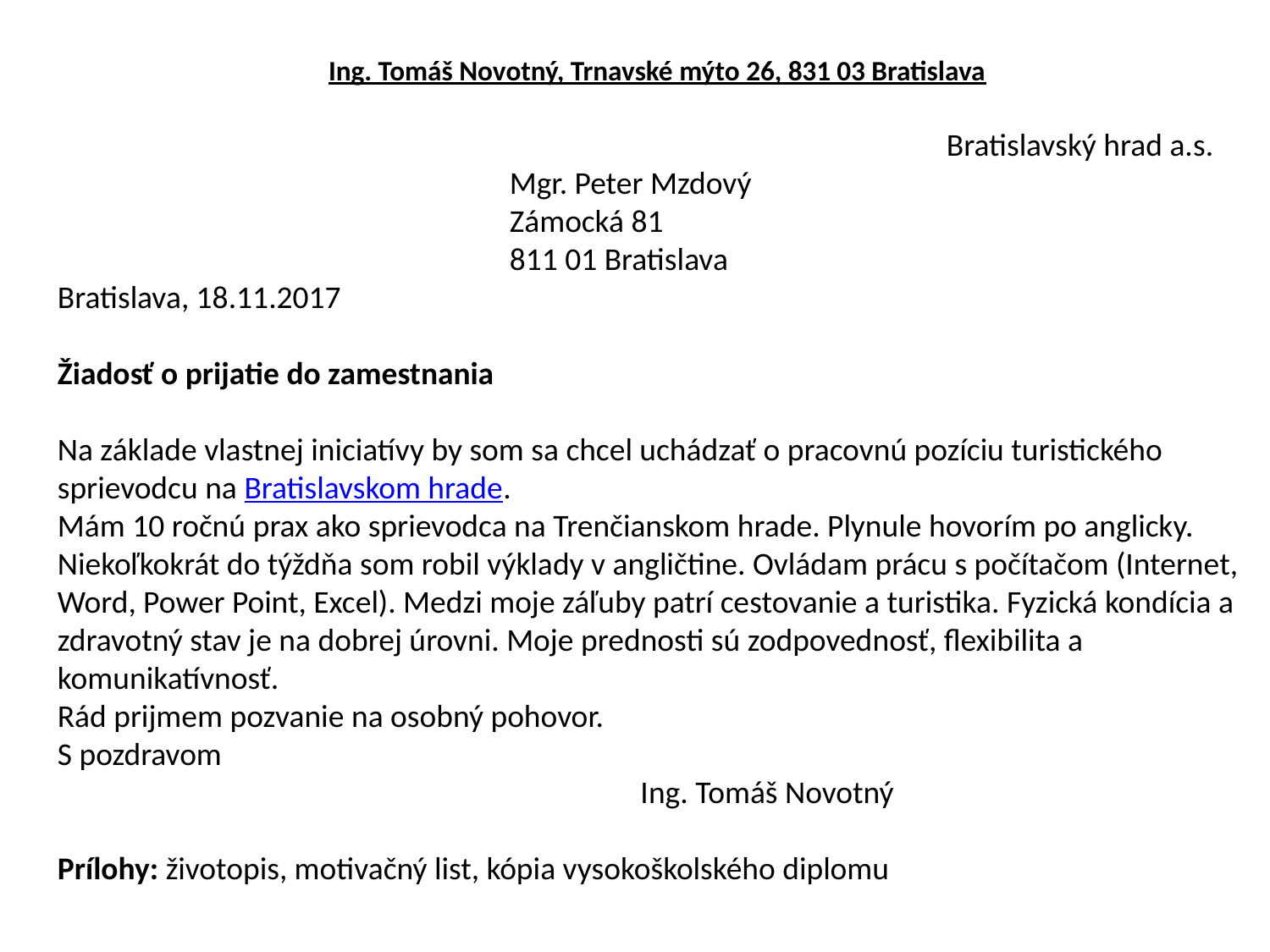

Ing. Tomáš Novotný, Trnavské mýto 26, 831 03 Bratislava
                                                                                                                                                                                                             					Bratislavský hrad a.s.
                                                               Mgr. Peter Mzdový
                                                               Zámocká 81
                                                               811 01 Bratislava
Bratislava, 18.11.2017
Žiadosť o prijatie do zamestnania
Na základe vlastnej iniciatívy by som sa chcel uchádzať o pracovnú pozíciu turistického sprievodcu na Bratislavskom hrade.
Mám 10 ročnú prax ako sprievodca na Trenčianskom hrade. Plynule hovorím po anglicky. Niekoľkokrát do týždňa som robil výklady v angličtine. Ovládam prácu s počítačom (Internet, Word, Power Point, Excel). Medzi moje záľuby patrí cestovanie a turistika. Fyzická kondícia a zdravotný stav je na dobrej úrovni. Moje prednosti sú zodpovednosť, flexibilita a komunikatívnosť.
Rád prijmem pozvanie na osobný pohovor.
S pozdravom
                                                                                 Ing. Tomáš Novotný
Prílohy: životopis, motivačný list, kópia vysokoškolského diplomu